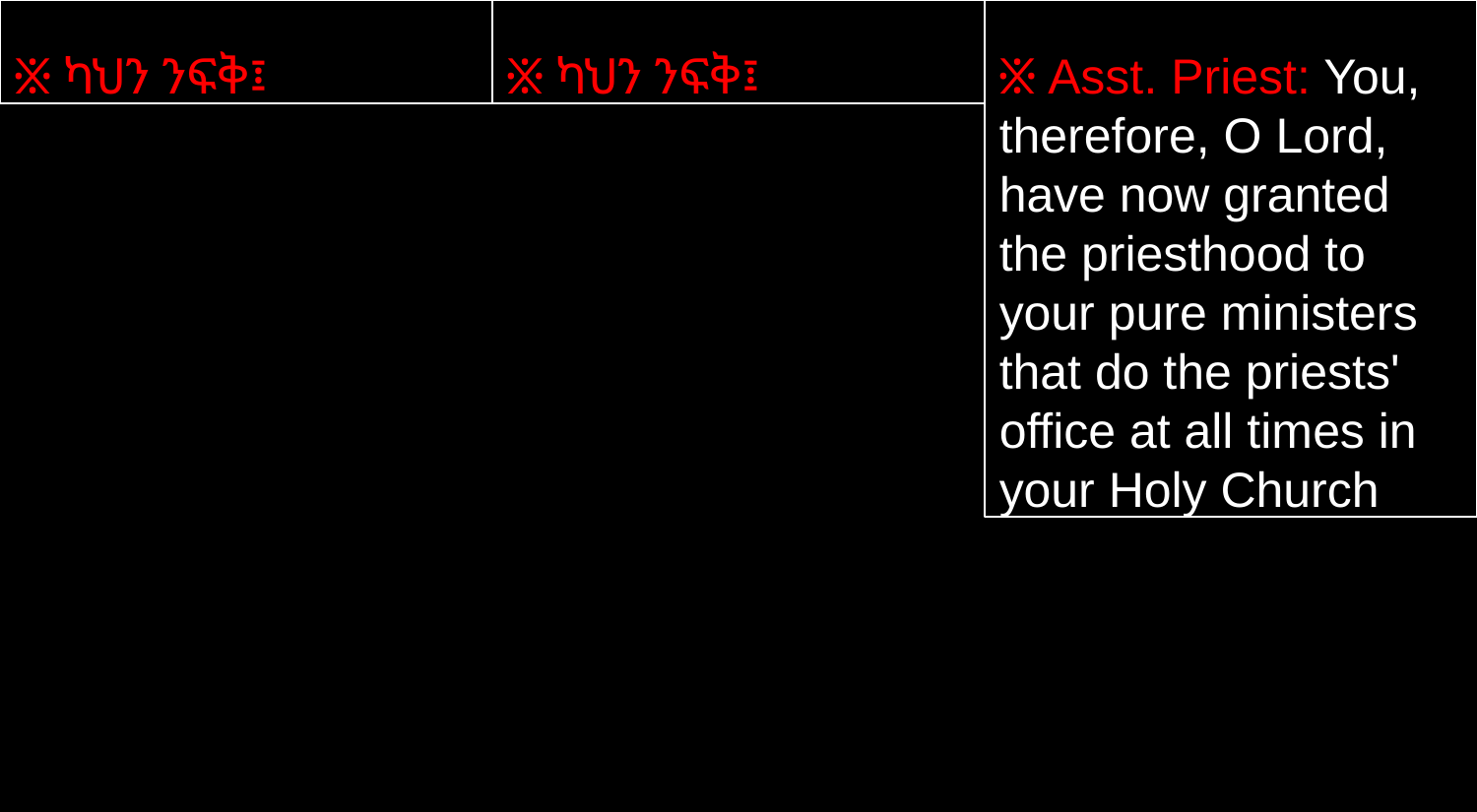

፠ ካህን ንፍቅ፤

፠ ካህን ንፍቅ፤

፠ Asst. Priest: You, therefore, O Lord, have now granted the priesthood to your pure ministers that do the priests' office at all times in your Holy Church